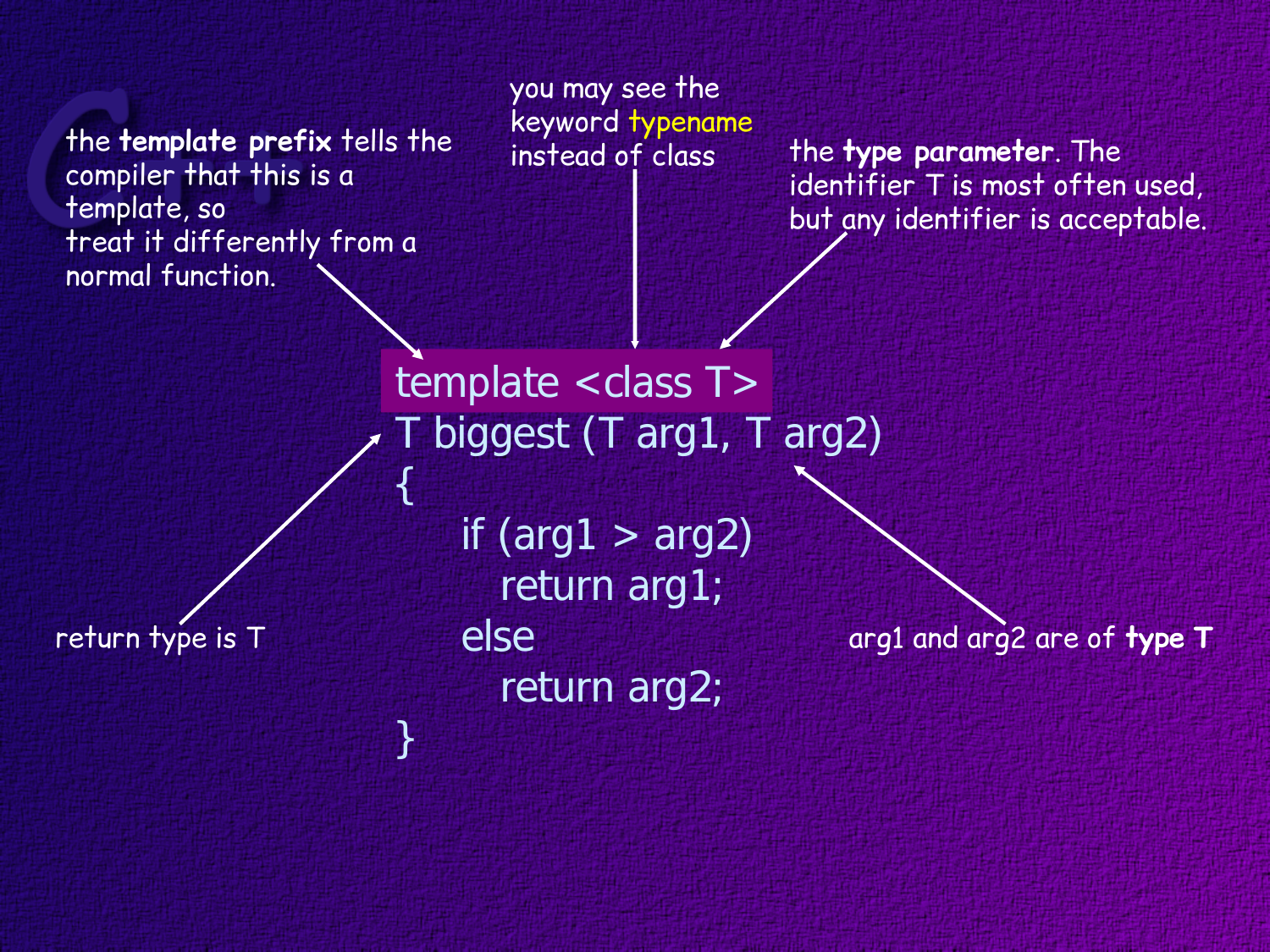

you may see the
keyword typename
instead of class
the template prefix tells the compiler that this is a template, so
treat it differently from a normal function.
the type parameter. The
identifier T is most often used,
but any identifier is acceptable.

template <class T>
T biggest (T arg1, T arg2)
{
     if (arg1 > arg2)
        return arg1;
     else
        return arg2;
}

return type is T
arg1 and arg2 are of type T